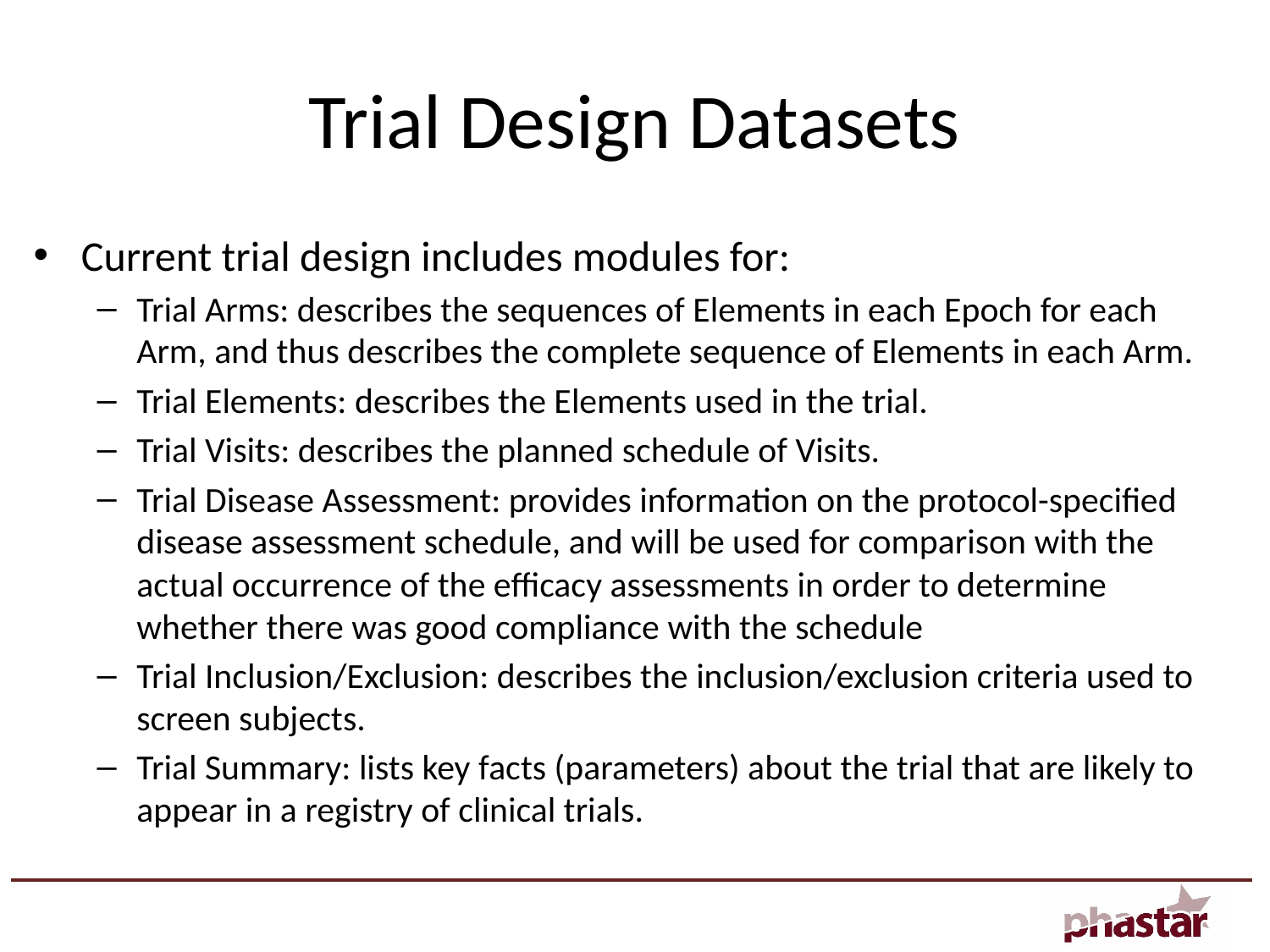

# Trial Design Datasets
Current trial design includes modules for:
Trial Arms: describes the sequences of Elements in each Epoch for each Arm, and thus describes the complete sequence of Elements in each Arm.
Trial Elements: describes the Elements used in the trial.
Trial Visits: describes the planned schedule of Visits.
Trial Disease Assessment: provides information on the protocol-specified disease assessment schedule, and will be used for comparison with the actual occurrence of the efficacy assessments in order to determine whether there was good compliance with the schedule
Trial Inclusion/Exclusion: describes the inclusion/exclusion criteria used to screen subjects.
Trial Summary: lists key facts (parameters) about the trial that are likely to appear in a registry of clinical trials.